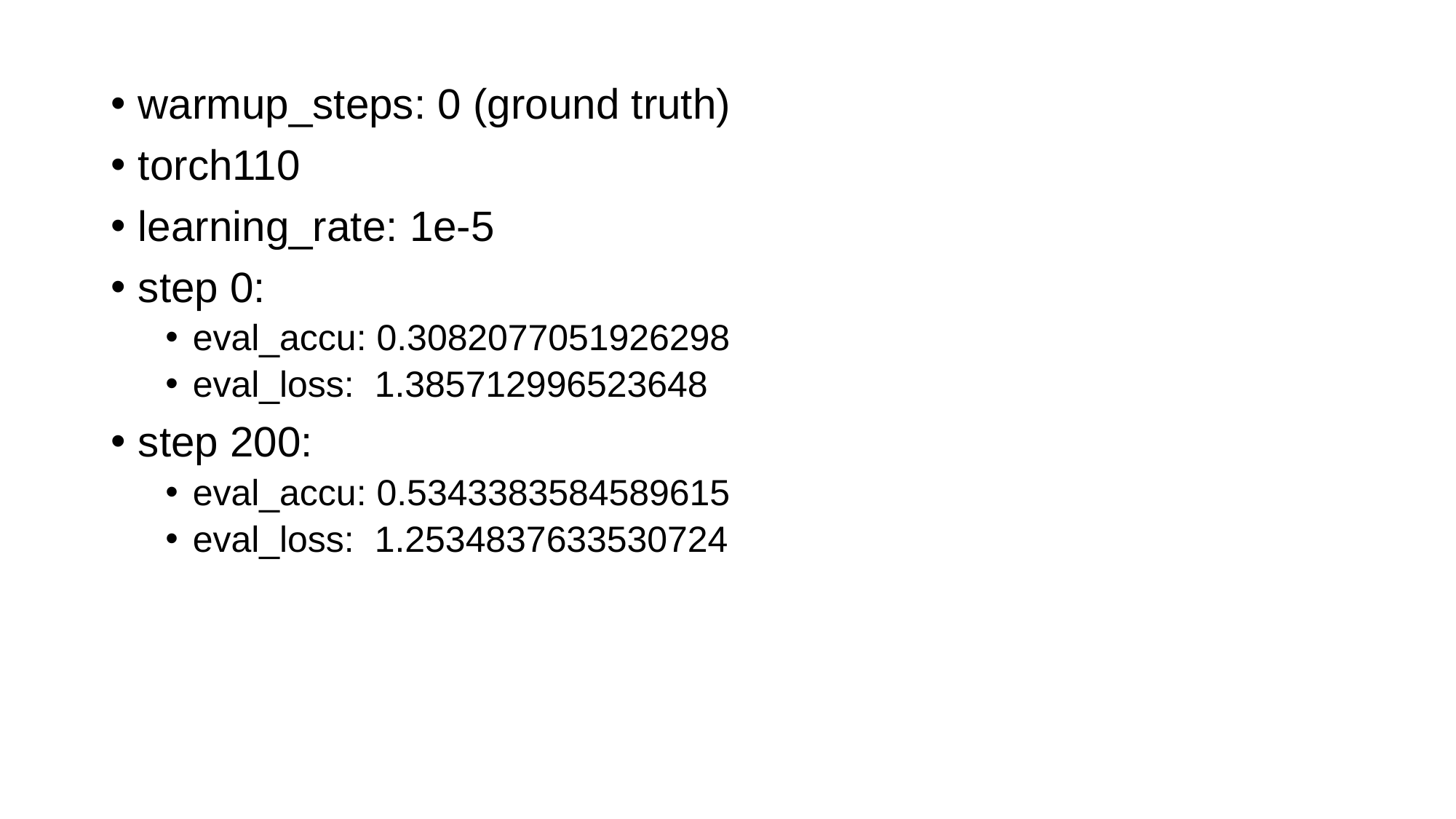

warmup_steps: 0 (ground truth)
torch110
learning_rate: 1e-5
step 0:
eval_accu: 0.3082077051926298
eval_loss:  1.385712996523648
step 200:
eval_accu: 0.5343383584589615
eval_loss:  1.2534837633530724